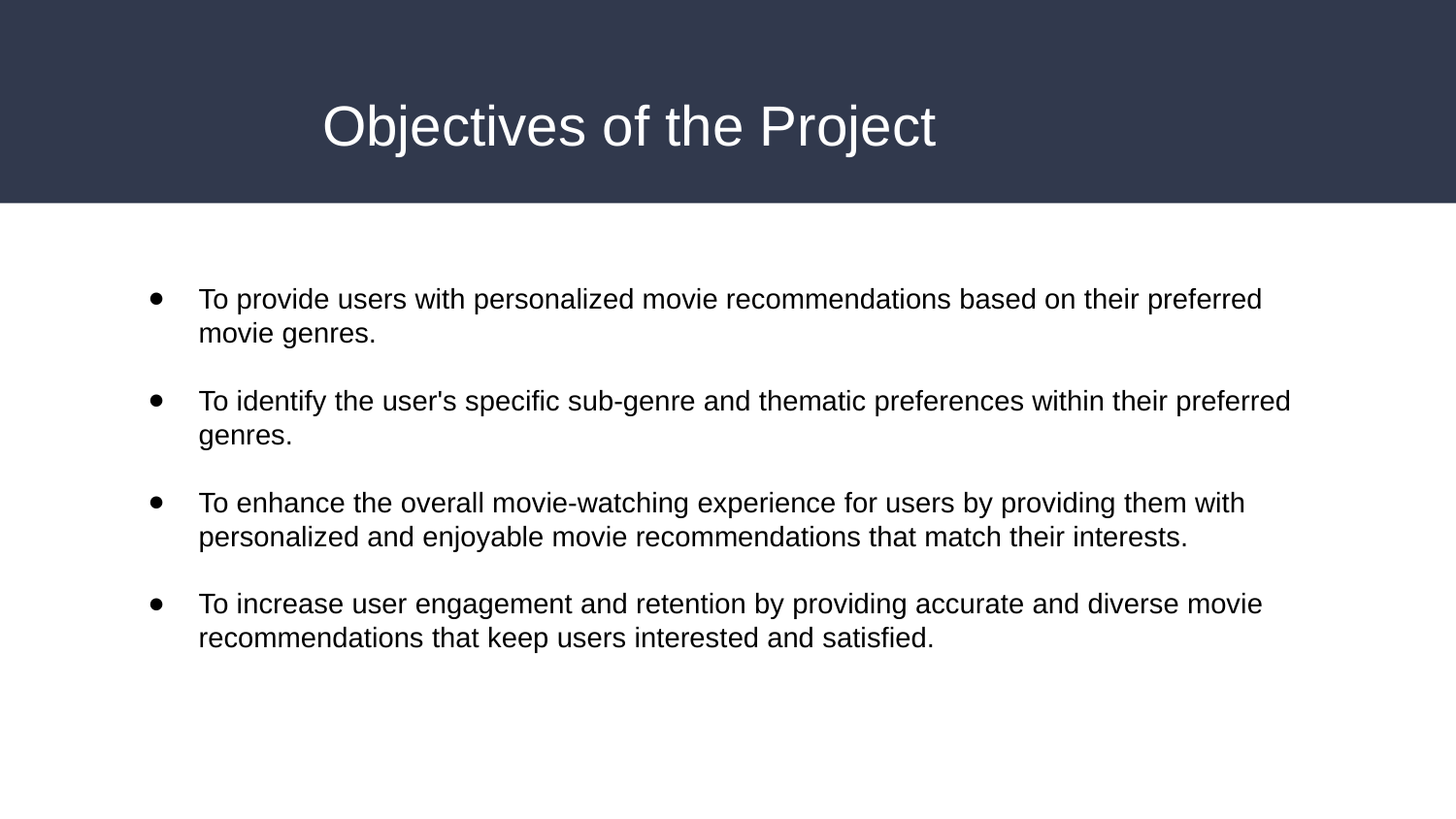

# Objectives of the Project

To provide users with personalized movie recommendations based on their preferred movie genres.

To identify the user's specific sub-genre and thematic preferences within their preferred genres.

To enhance the overall movie-watching experience for users by providing them with personalized and enjoyable movie recommendations that match their interests.

To increase user engagement and retention by providing accurate and diverse movie recommendations that keep users interested and satisfied.